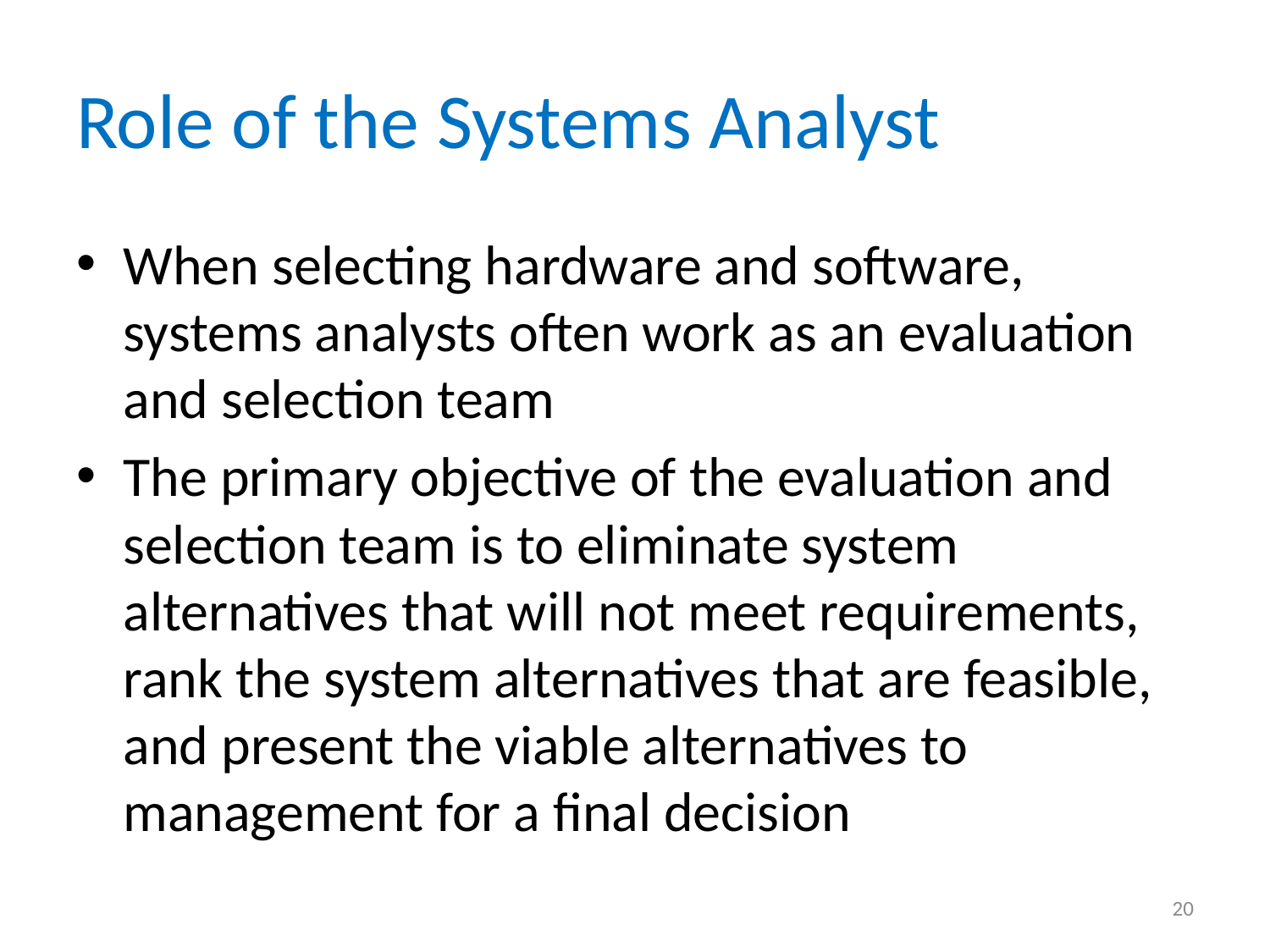

# Role of the Systems Analyst
When selecting hardware and software, systems analysts often work as an evaluation and selection team
The primary objective of the evaluation and selection team is to eliminate system alternatives that will not meet requirements, rank the system alternatives that are feasible, and present the viable alternatives to management for a final decision
20